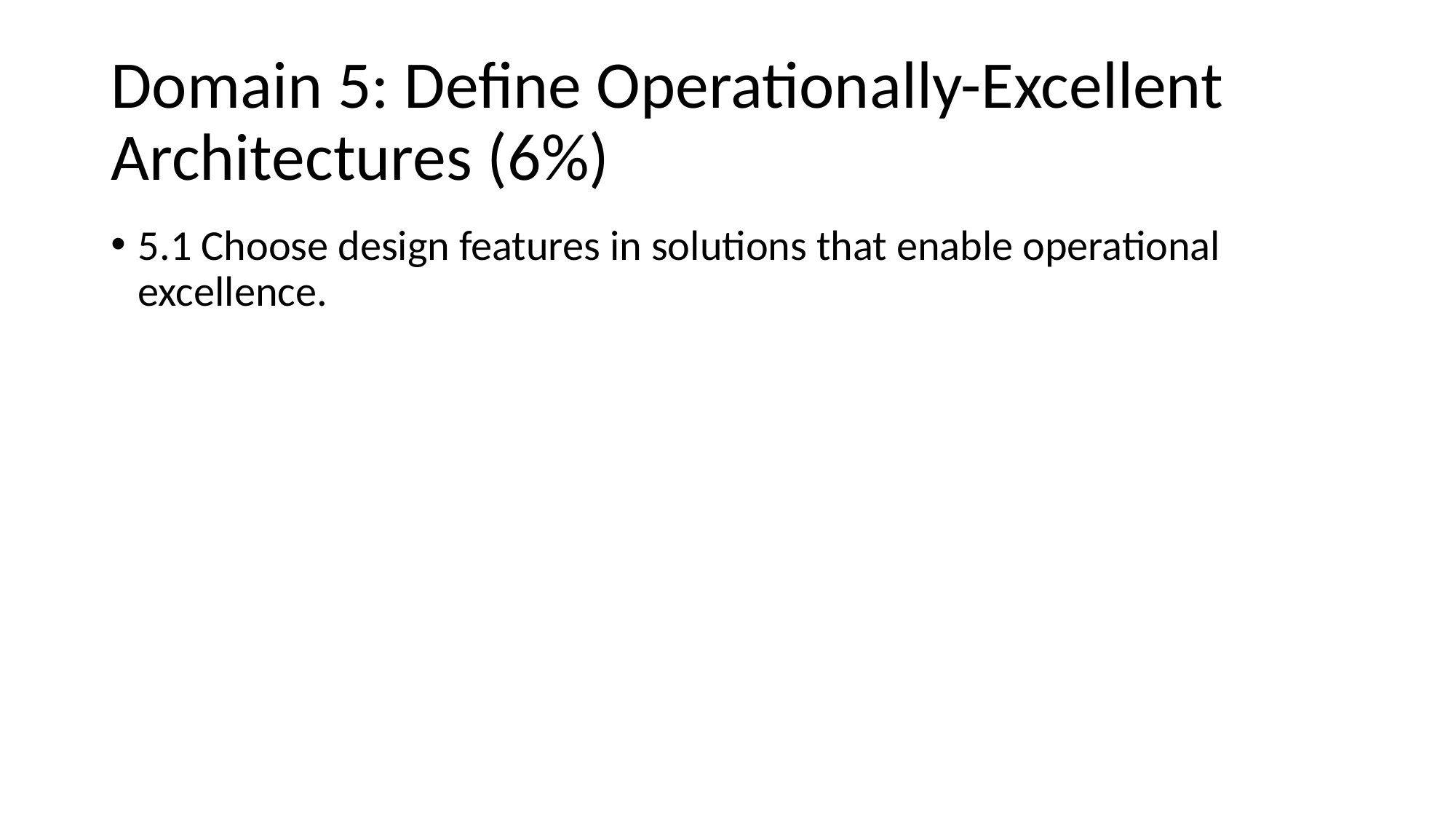

# Domain 5: Define Operationally-Excellent Architectures (6%)
5.1 Choose design features in solutions that enable operational excellence.